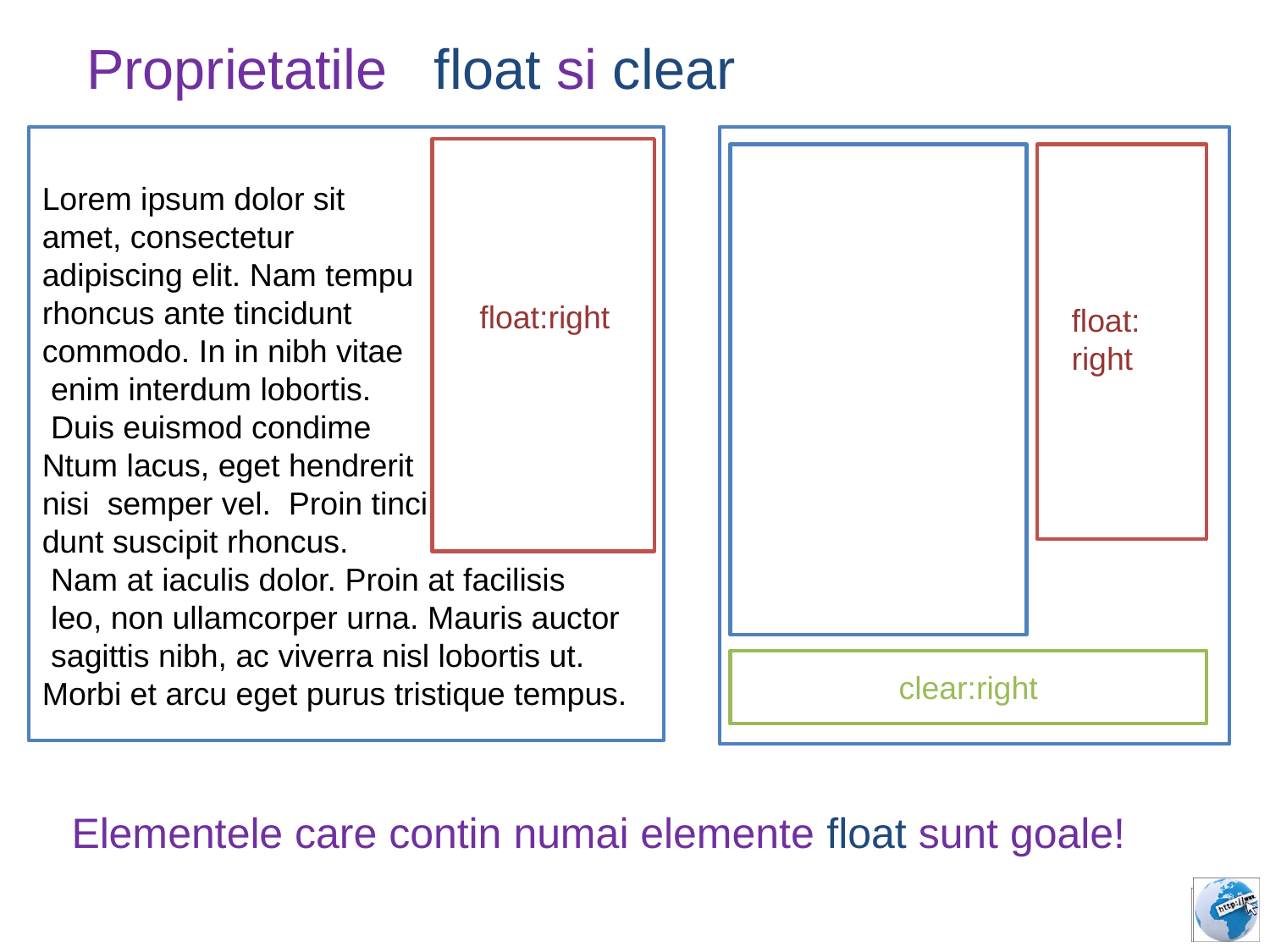

Proprietatile   float si clear

Lorem ipsum dolor sit
amet, consectetur
adipiscing elit. Nam tempu
rhoncus ante tincidunt
commodo. In in nibh vitae
 enim interdum lobortis.
 Duis euismod condime
Ntum lacus, eget hendrerit
nisi  semper vel.  Proin tinci
dunt suscipit rhoncus.
 Nam at iaculis dolor. Proin at facilisis
 leo, non ullamcorper urna. Mauris auctor
 sagittis nibh, ac viverra nisl lobortis ut.
Morbi et arcu eget purus tristique tempus.

float:right
float:
right
clear:right

Elementele care contin numai elemente float sunt goale!